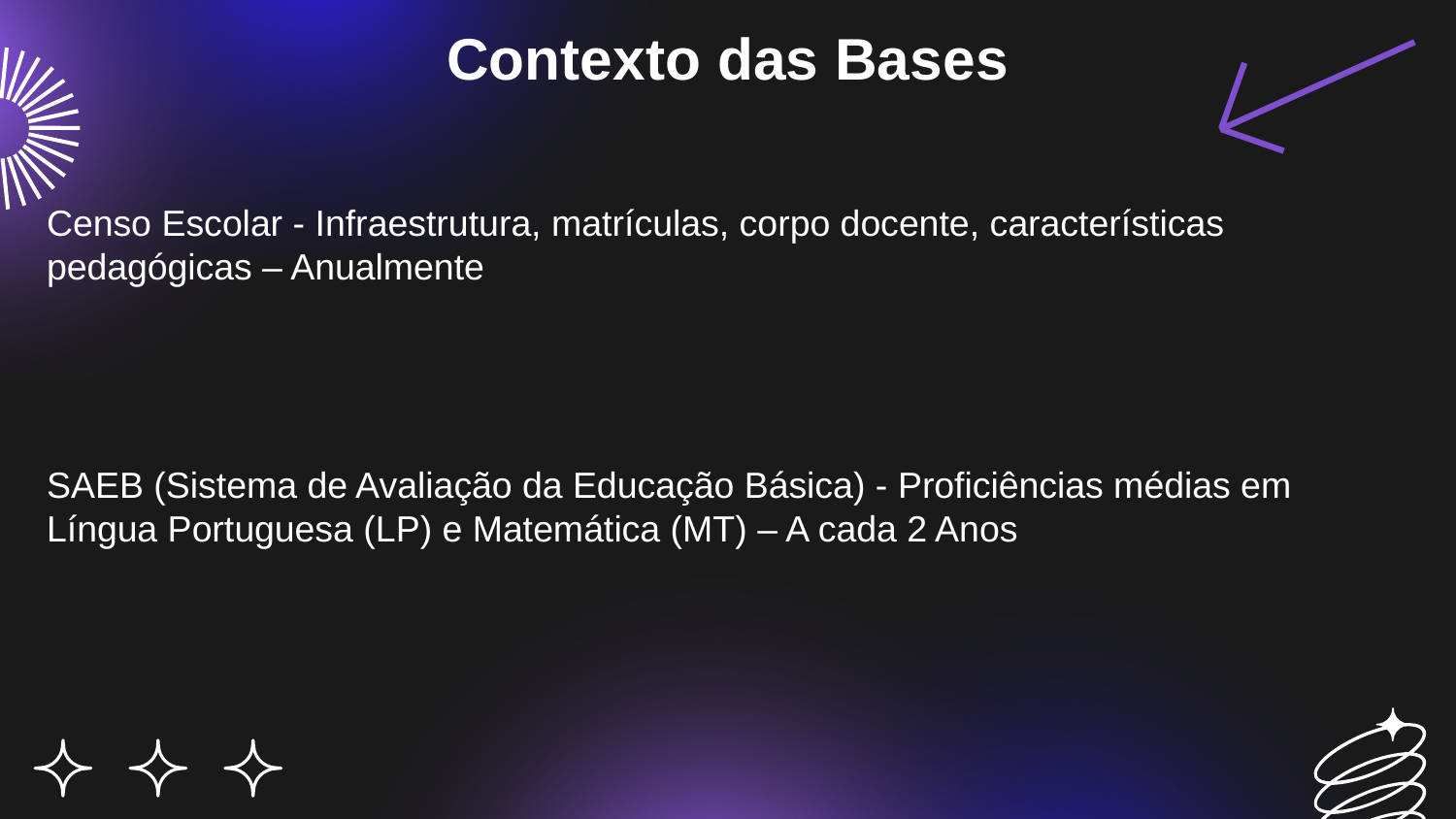

# Contexto das Bases
Censo Escolar - Infraestrutura, matrículas, corpo docente, características pedagógicas – Anualmente

SAEB (Sistema de Avaliação da Educação Básica) - Proficiências médias em Língua Portuguesa (LP) e Matemática (MT) – A cada 2 Anos